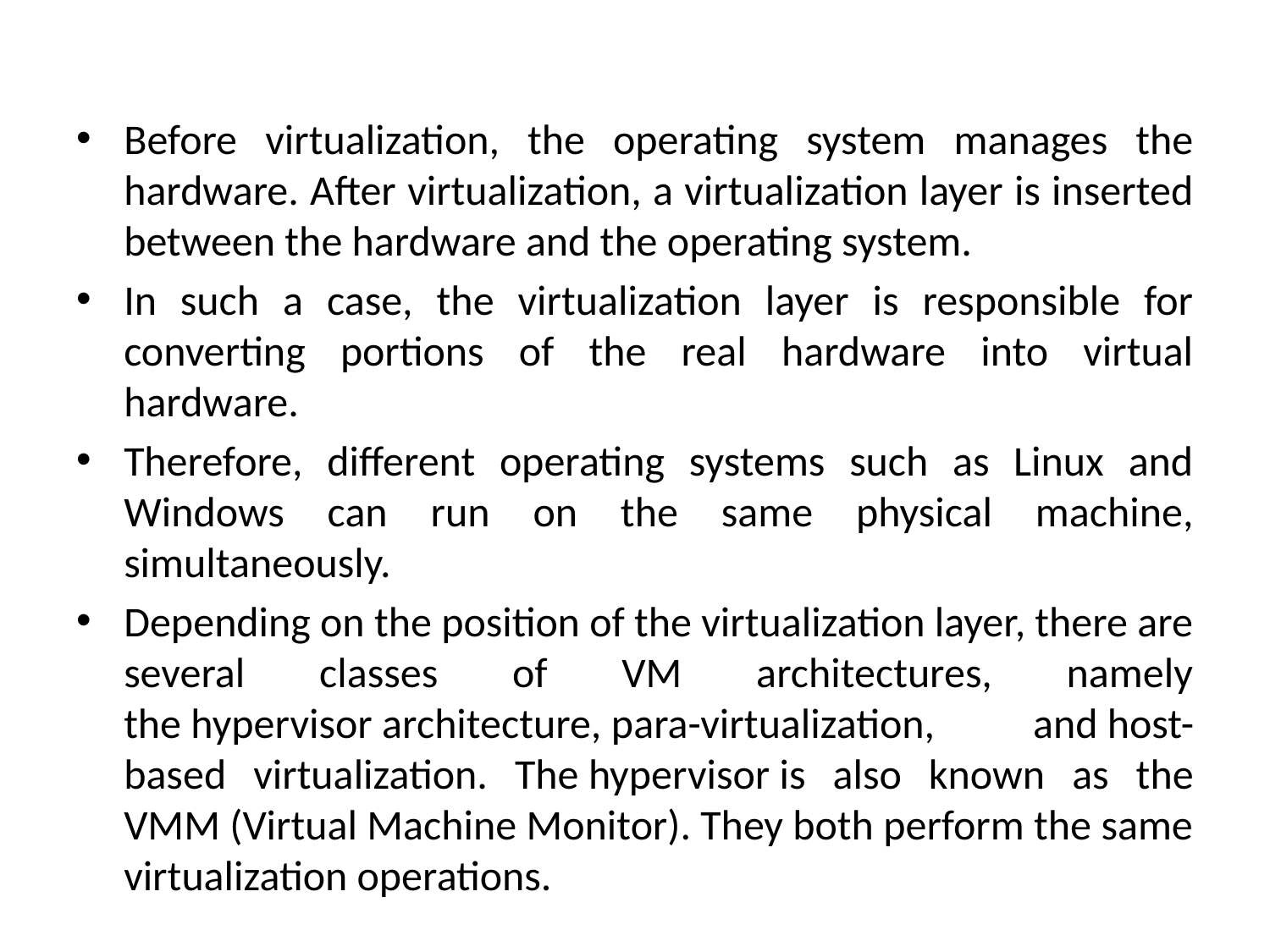

Before virtualization, the operating system manages the hardware. After virtualization, a virtualization layer is inserted between the hardware and the operating system.
In such a case, the virtualization layer is responsible for converting portions of the real hardware into virtual hardware.
Therefore, different operating systems such as Linux and Windows can run on the same physical machine, simultaneously.
Depending on the position of the virtualization layer, there are several classes of VM architectures, namely the hypervisor architecture, para-virtualization, and host-based virtualization. The hypervisor is also known as the VMM (Virtual Machine Monitor). They both perform the same virtualization operations.